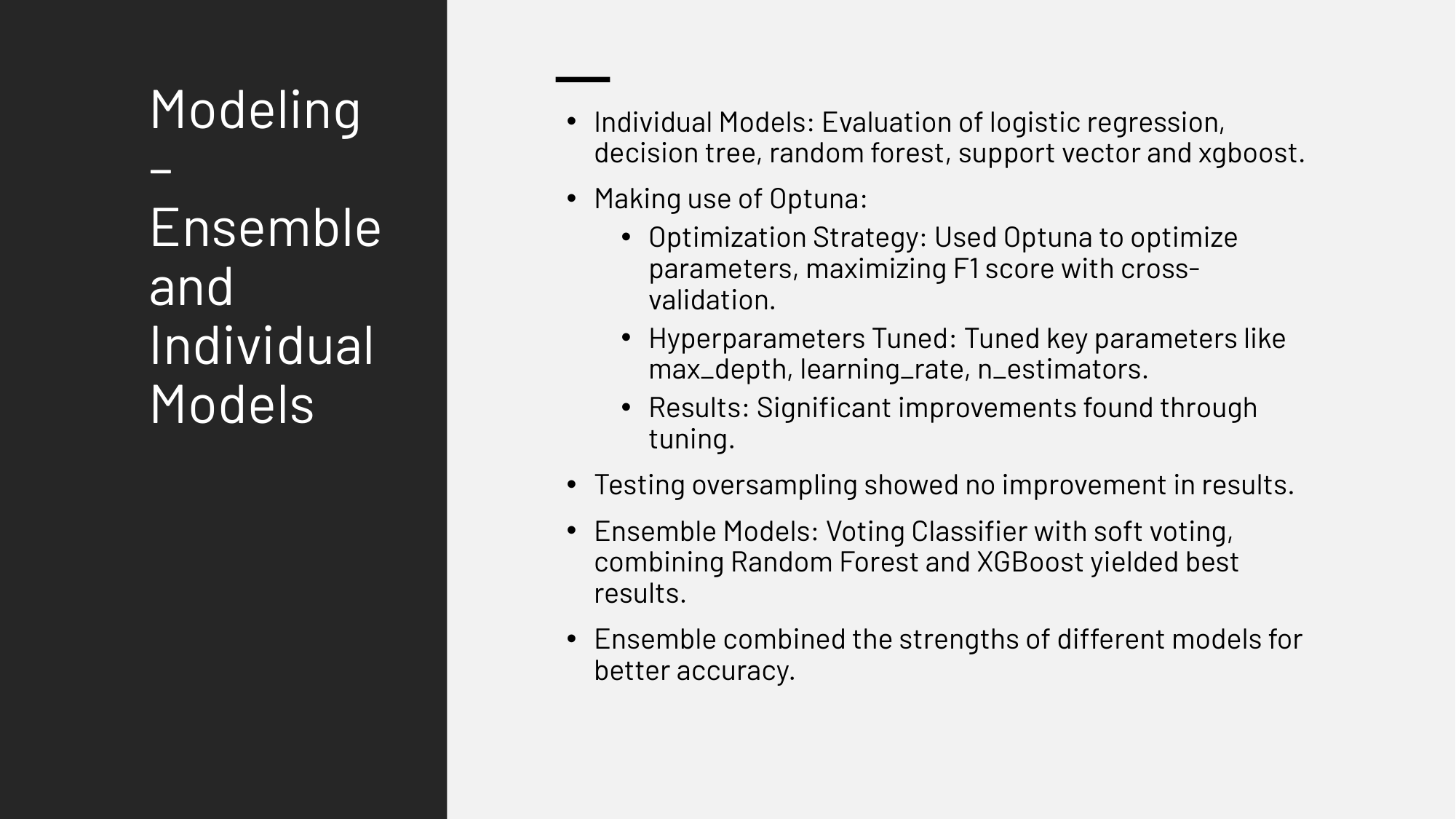

# Modeling – Ensemble and Individual Models

Individual Models: Evaluation of logistic regression, decision tree, random forest, support vector and xgboost.
Making use of Optuna:
Optimization Strategy: Used Optuna to optimize parameters, maximizing F1 score with cross-validation.
Hyperparameters Tuned: Tuned key parameters like max_depth, learning_rate, n_estimators.
Results: Significant improvements found through tuning.
Testing oversampling showed no improvement in results.
Ensemble Models: Voting Classifier with soft voting, combining Random Forest and XGBoost yielded best results.
Ensemble combined the strengths of different models for better accuracy.